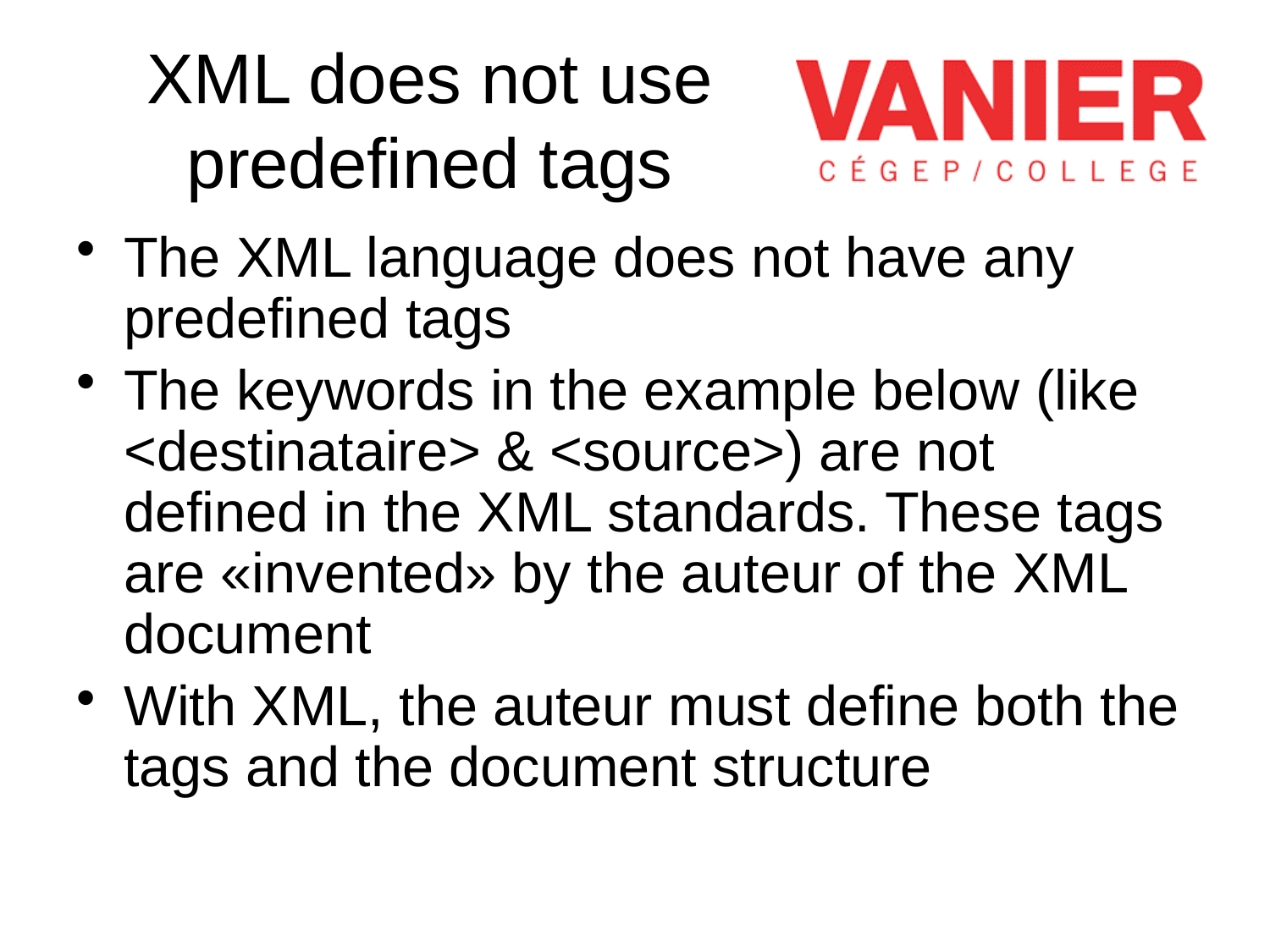

# XML does not use predefined tags
The XML language does not have any predefined tags
The keywords in the example below (like <destinataire> & <source>) are not defined in the XML standards. These tags are «invented» by the auteur of the XML document
With XML, the auteur must define both the tags and the document structure